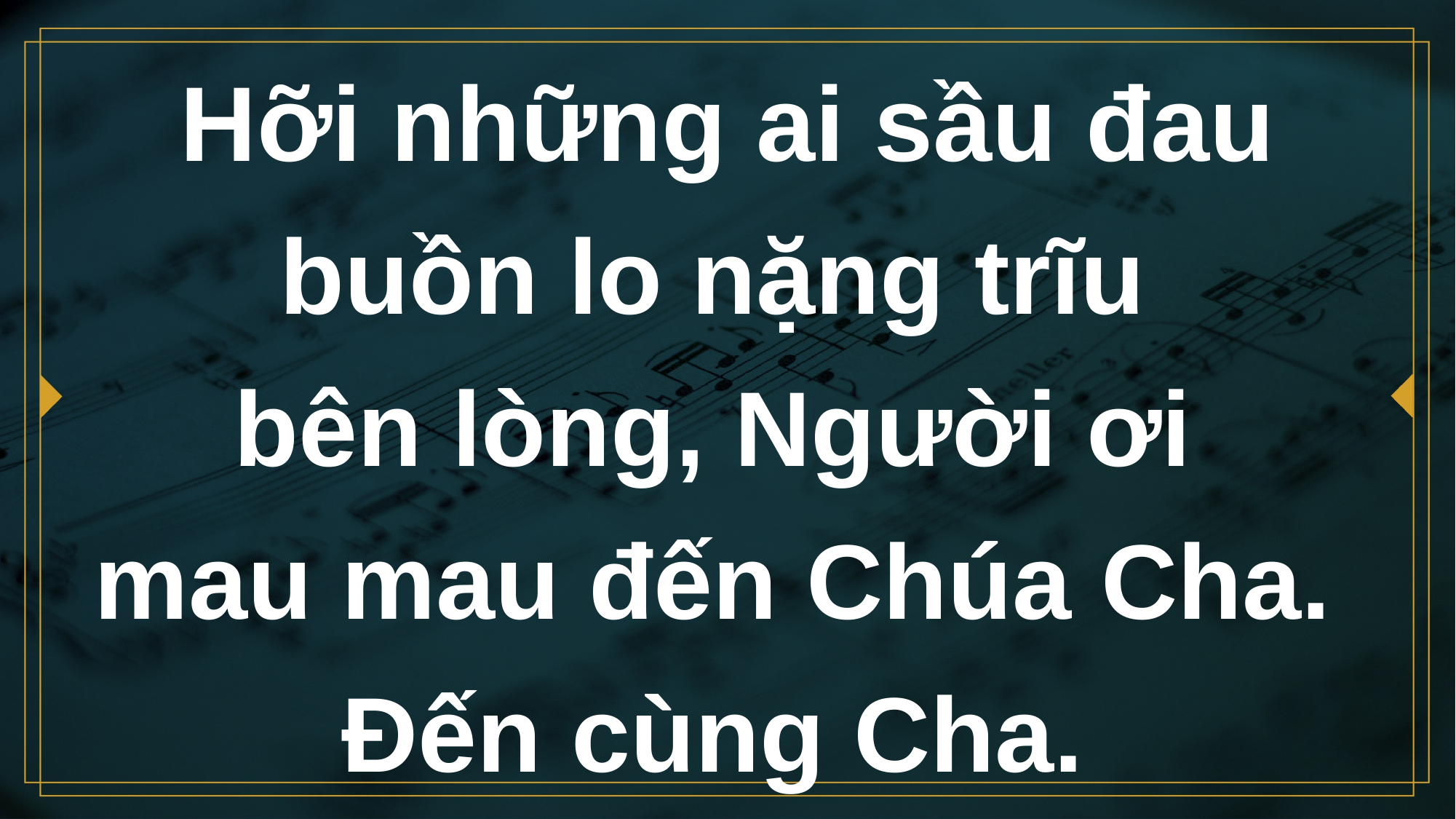

# Hỡi những ai sầu đau buồn lo nặng trĩu bên lòng, Người ơi mau mau đến Chúa Cha. Đến cùng Cha.